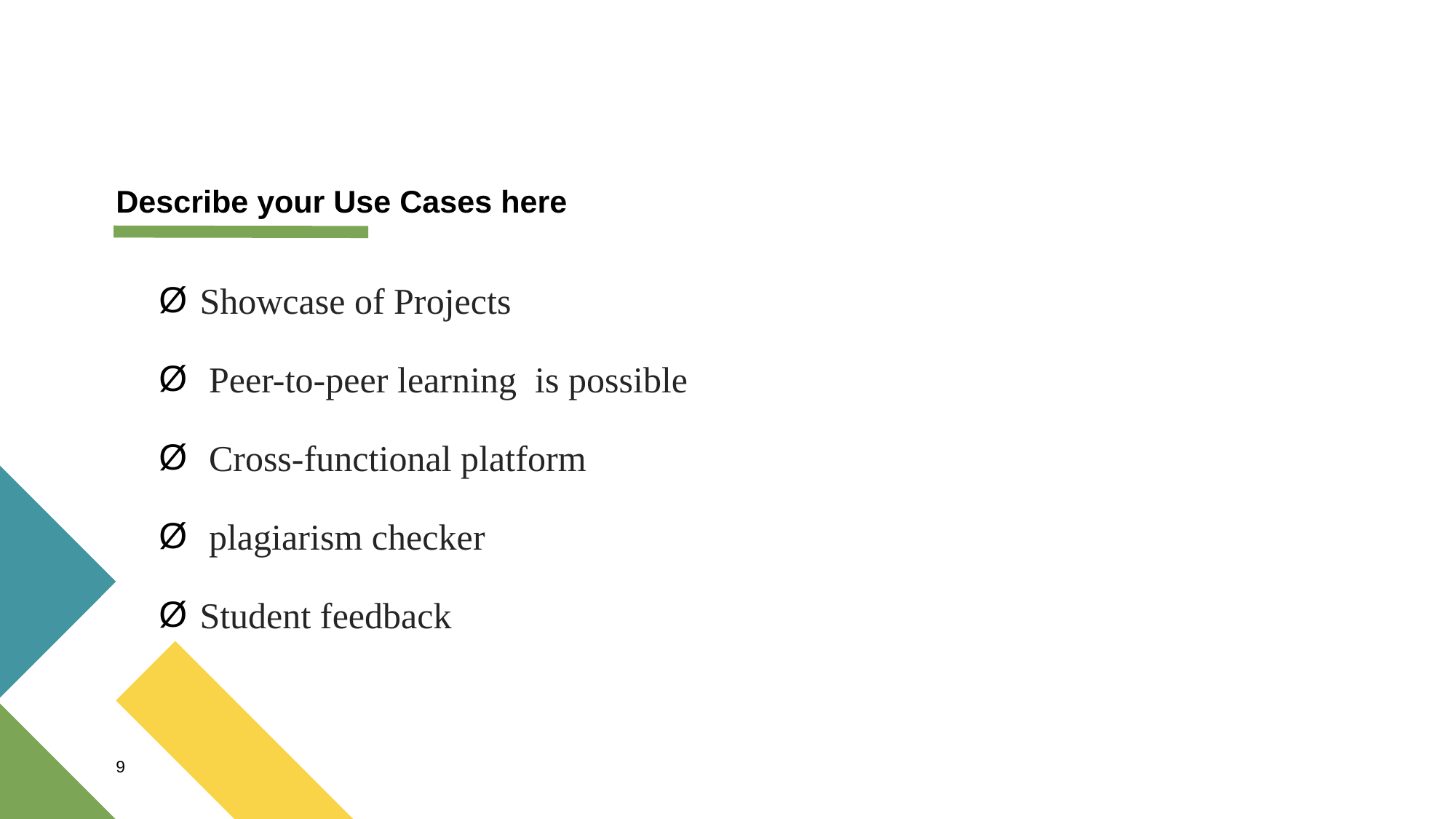

# Describe your Use Cases here
Showcase of Projects

 Peer-to-peer learning  is possible

 Cross-functional platform

 plagiarism checker

Student feedback

9